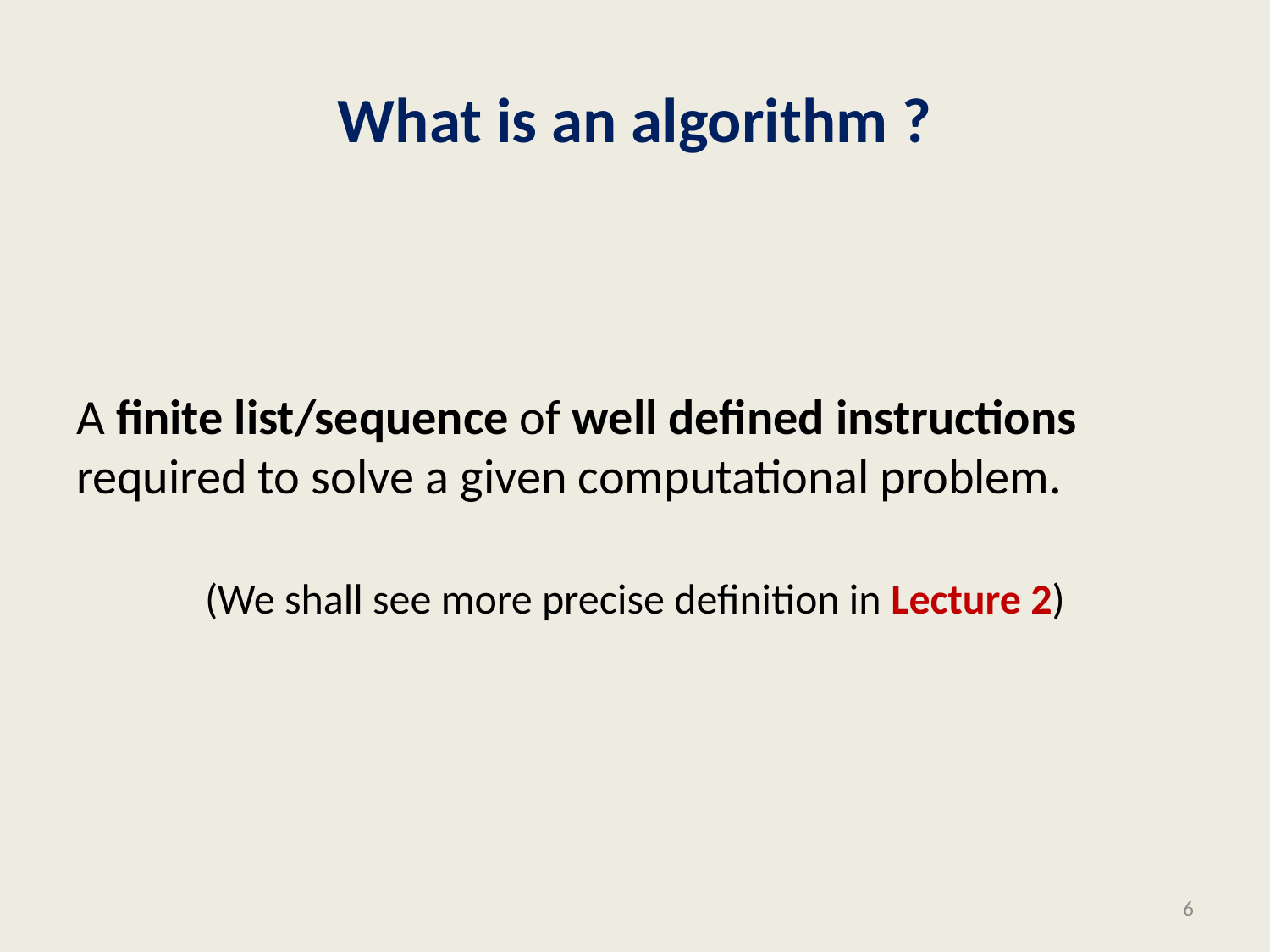

# What is an algorithm ?

A finite list/sequence of well defined instructions required to solve a given computational problem.

(We shall see more precise definition in Lecture 2)

6